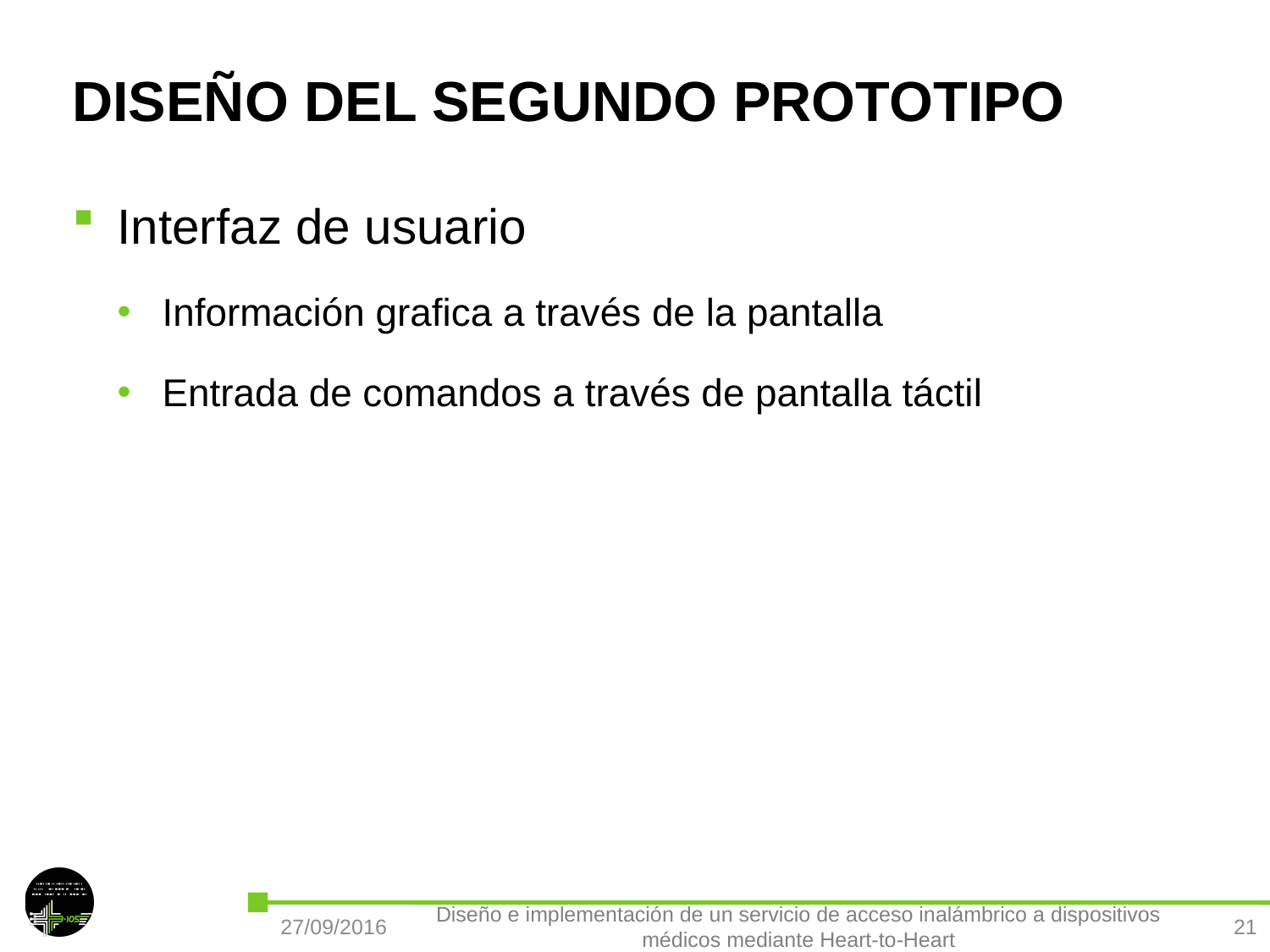

# DISEÑO DEL SEGUNDO PROTOTIPO
Interfaz de usuario
Información grafica a través de la pantalla
Entrada de comandos a través de pantalla táctil
27/09/2016
Diseño e implementación de un servicio de acceso inalámbrico a dispositivos médicos mediante Heart-to-Heart
21